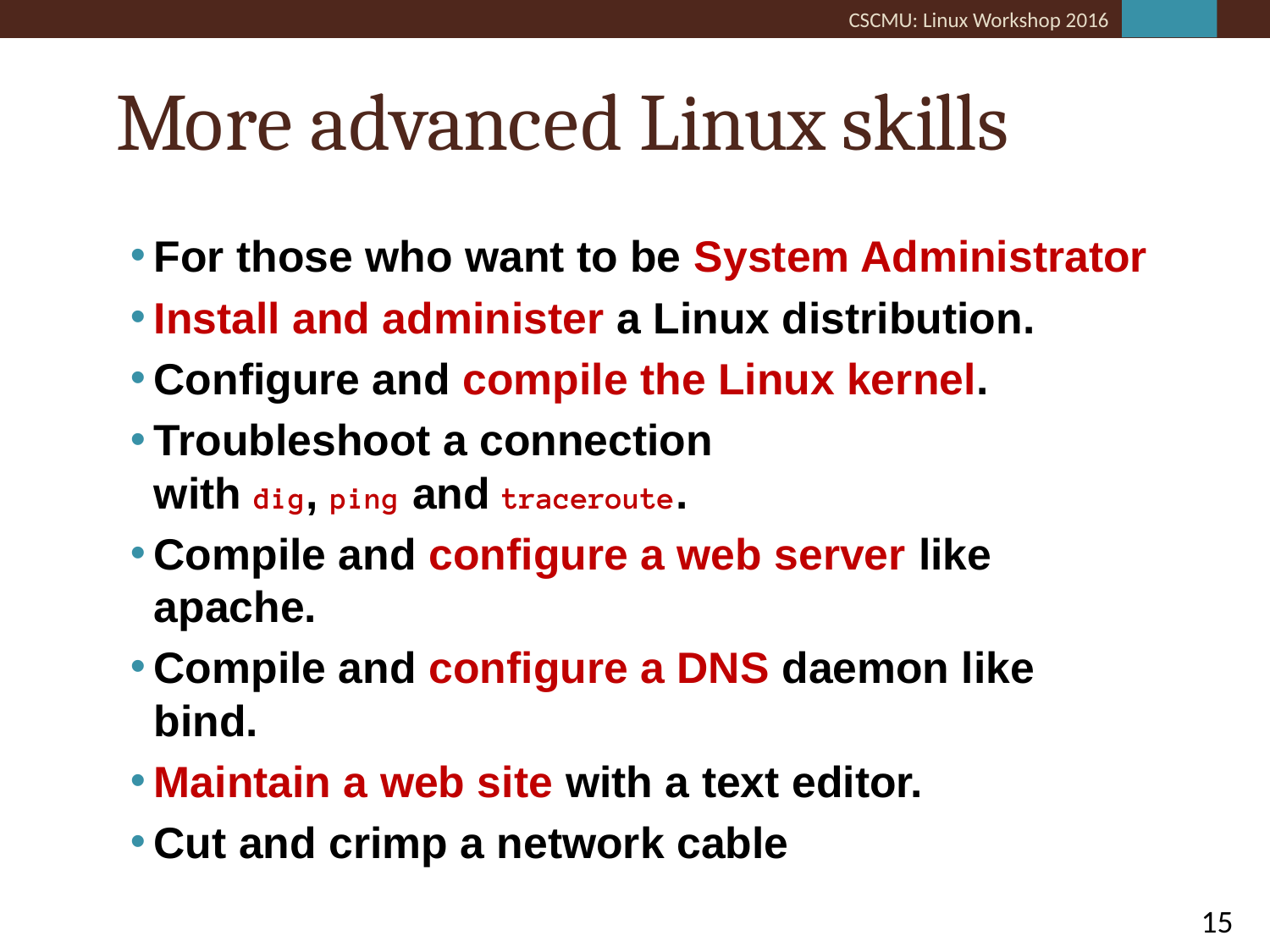

# More advanced Linux skills
For those who want to be System Administrator
Install and administer a Linux distribution.
Configure and compile the Linux kernel.
Troubleshoot a connection with dig, ping and traceroute.
Compile and configure a web server like apache.
Compile and configure a DNS daemon like bind.
Maintain a web site with a text editor.
Cut and crimp a network cable
15